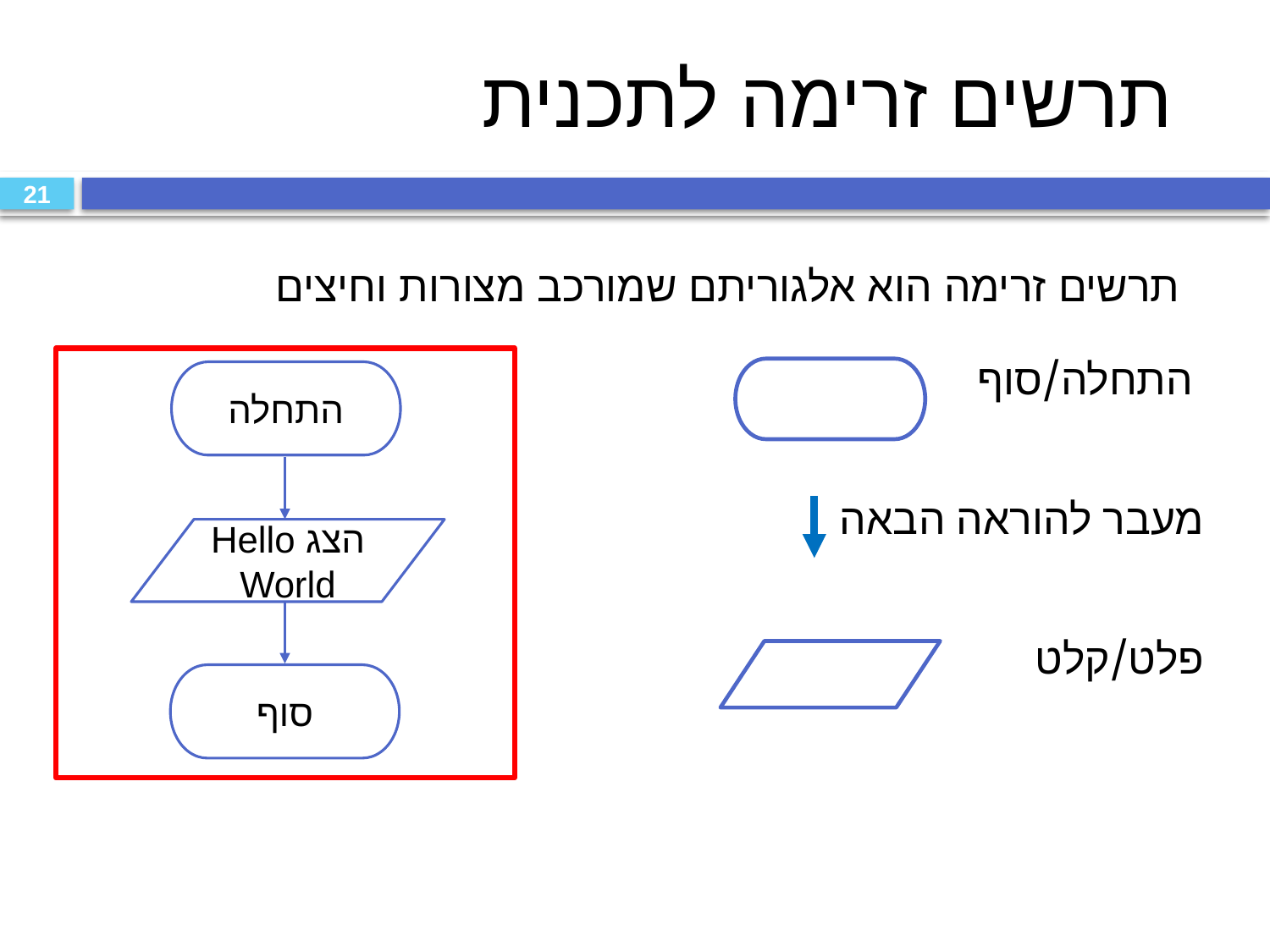

# תרשים זרימה לתכנית
21
תרשים זרימה הוא אלגוריתם שמורכב מצורות וחיצים
 התחלה/סוף

מעבר להוראה הבאה

פלט/קלט

התחלה
הצג Hello World

סוף